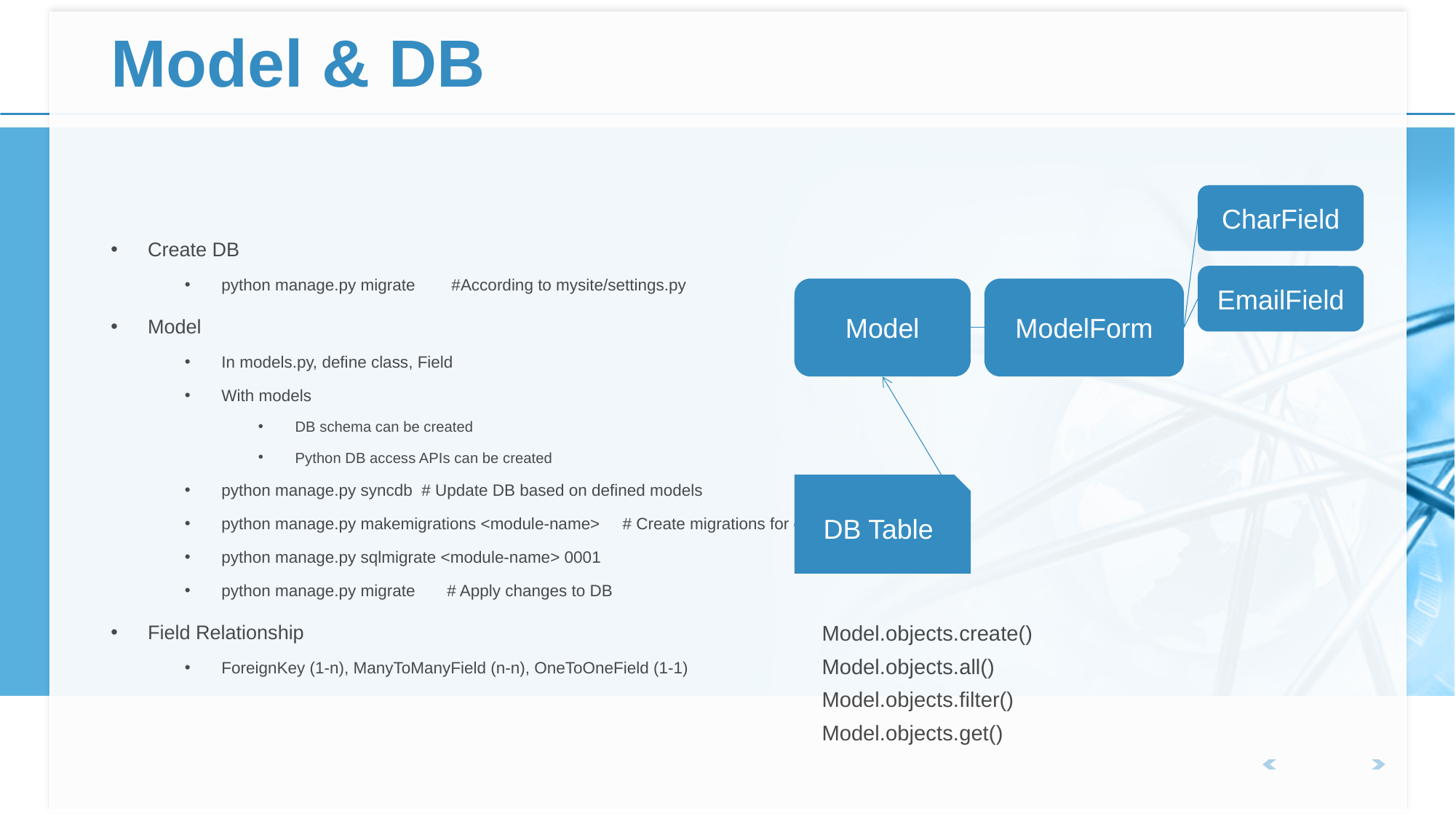

# Model & DB

Create DB
python manage.py migrate        #According to mysite/settings.py
Model
In models.py, define class, Field
With models
DB schema can be created
Python DB access APIs can be created
python manage.py syncdb  # Update DB based on defined models
python manage.py makemigrations <module-name>     # Create migrations for changes
python manage.py sqlmigrate <module-name> 0001
python manage.py migrate       # Apply changes to DB
Field Relationship
ForeignKey (1-n), ManyToManyField (n-n), OneToOneField (1-1)
CharField
EmailField
Model
ModelForm
DB Table
Model.objects.create()
Model.objects.all()
Model.objects.filter()
Model.objects.get()